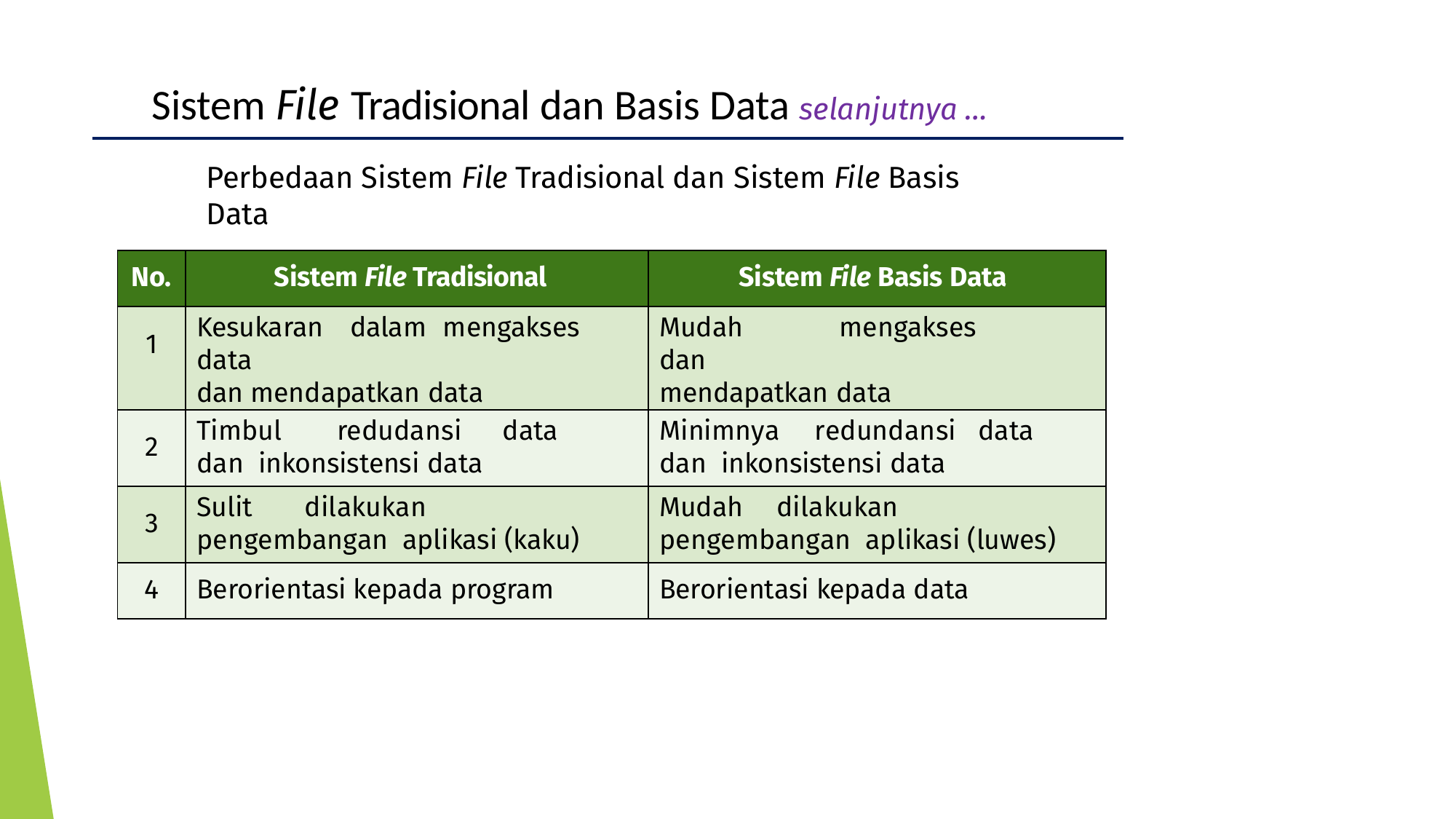

# Sistem File Tradisional dan Basis Data selanjutnya …

Perbedaan Sistem File Tradisional dan Sistem File Basis Data
| No. | Sistem File Tradisional | Sistem File Basis Data |
| --- | --- | --- |
| 1 | Kesukaran dalam mengakses data dan mendapatkan data | Mudah mengakses dan mendapatkan data |
| 2 | Timbul redudansi data dan inkonsistensi data | Minimnya redundansi data dan inkonsistensi data |
| 3 | Sulit dilakukan pengembangan aplikasi (kaku) | Mudah dilakukan pengembangan aplikasi (luwes) |
| 4 | Berorientasi kepada program | Berorientasi kepada data |